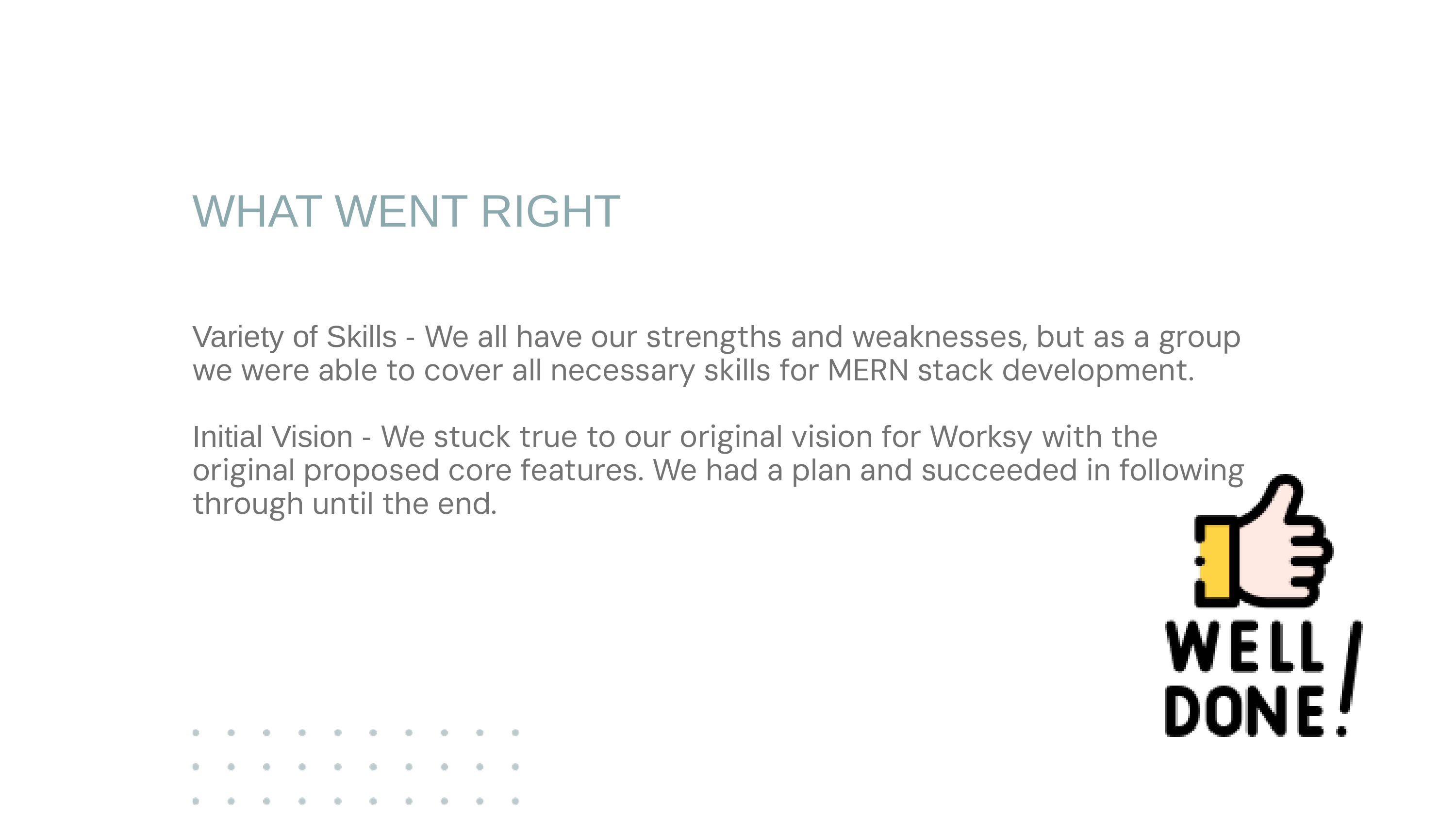

WHAT WENT RIGHT
Variety of Skills - We all have our strengths and weaknesses, but as a group we were able to cover all necessary skills for MERN stack development.

Initial Vision - We stuck true to our original vision for Worksy with the original proposed core features. We had a plan and succeeded in following through until the end.